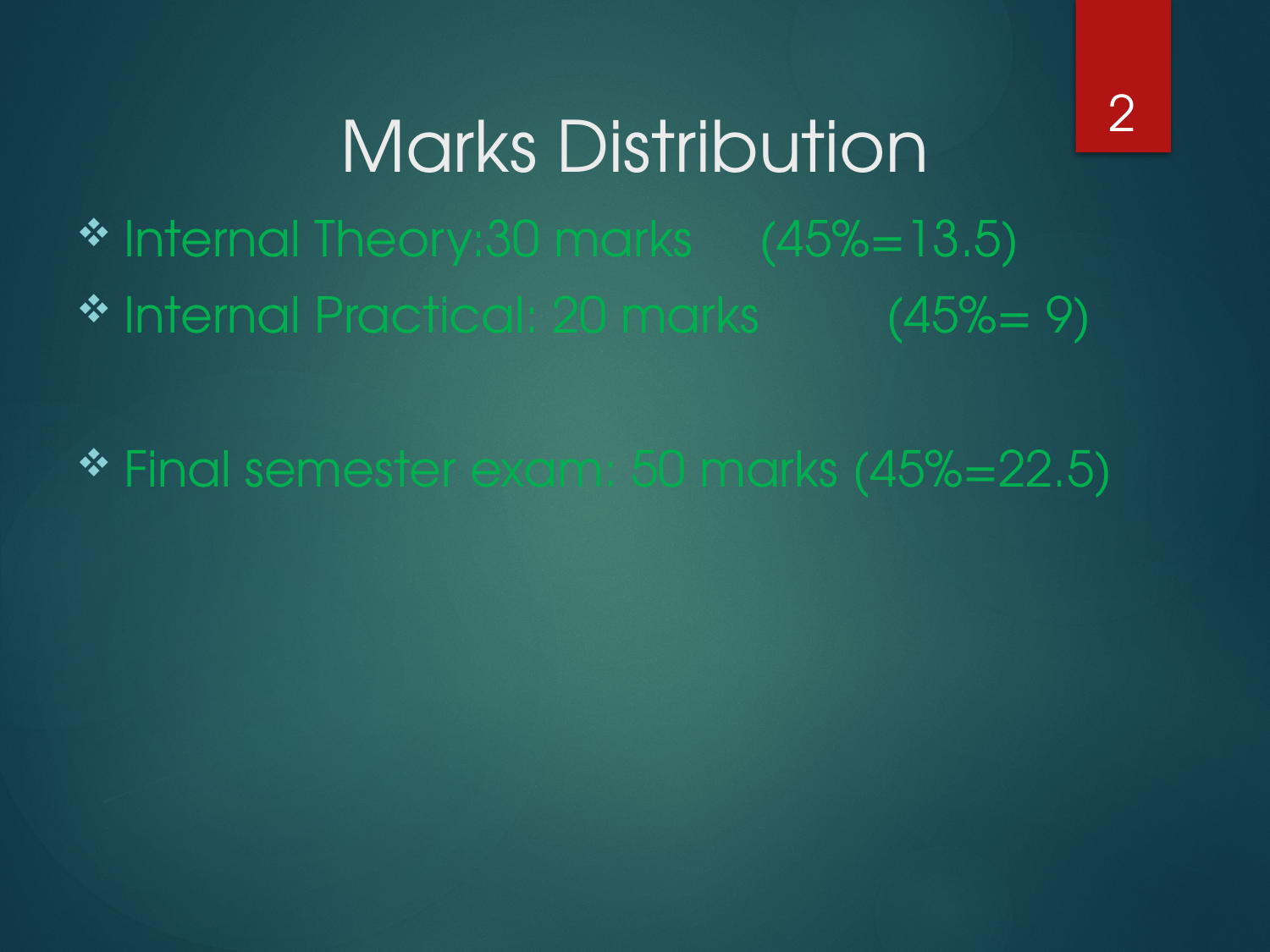

# Marks Distribution
2
Internal Theory:30 marks 	(45%=13.5)
Internal Practical: 20 marks 	(45%= 9)

Final semester exam: 50 marks (45%=22.5)